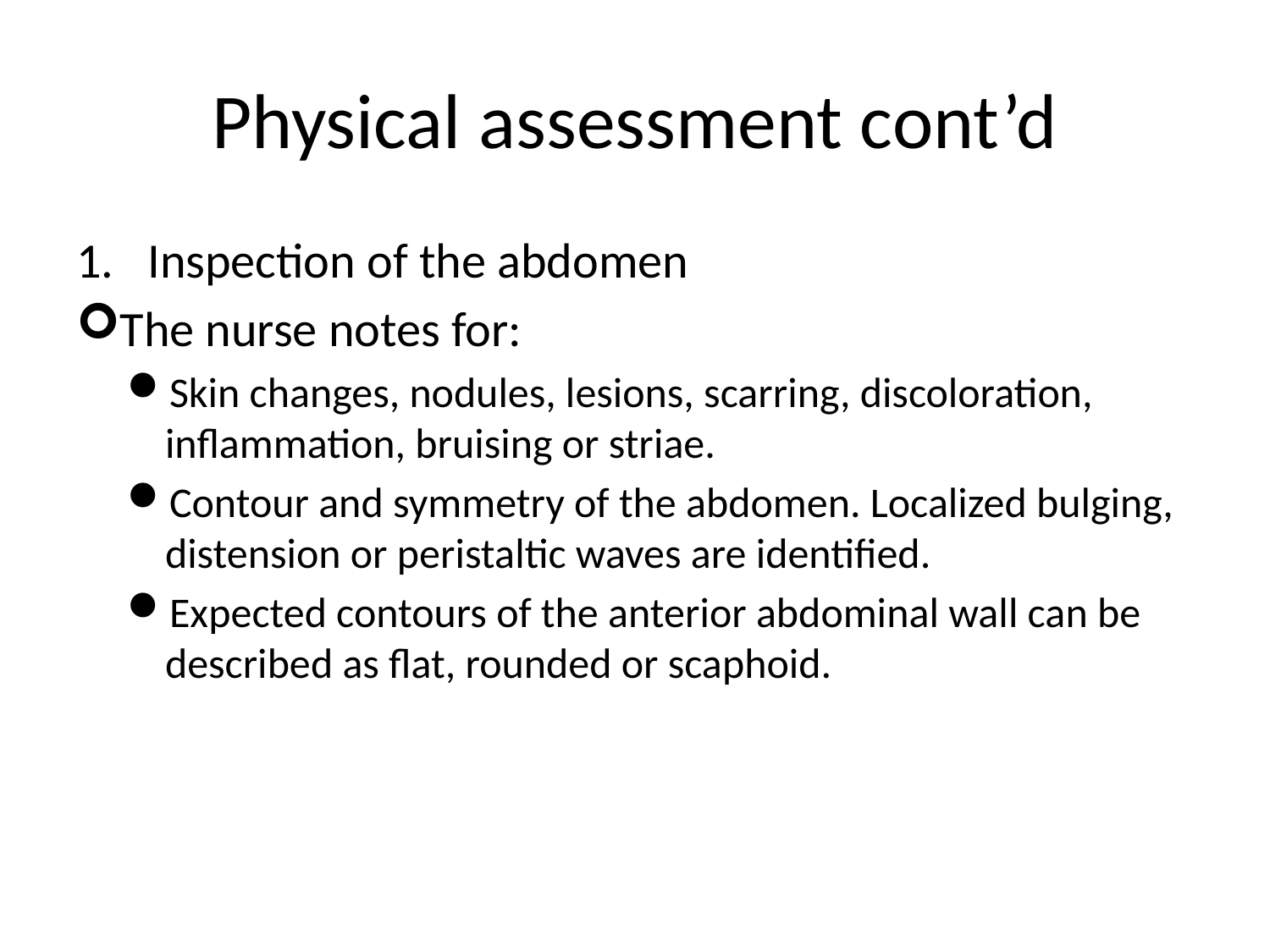

# Physical assessment cont’d
Inspection of the abdomen
The nurse notes for:
Skin changes, nodules, lesions, scarring, discoloration, inflammation, bruising or striae.
Contour and symmetry of the abdomen. Localized bulging, distension or peristaltic waves are identified.
Expected contours of the anterior abdominal wall can be described as flat, rounded or scaphoid.